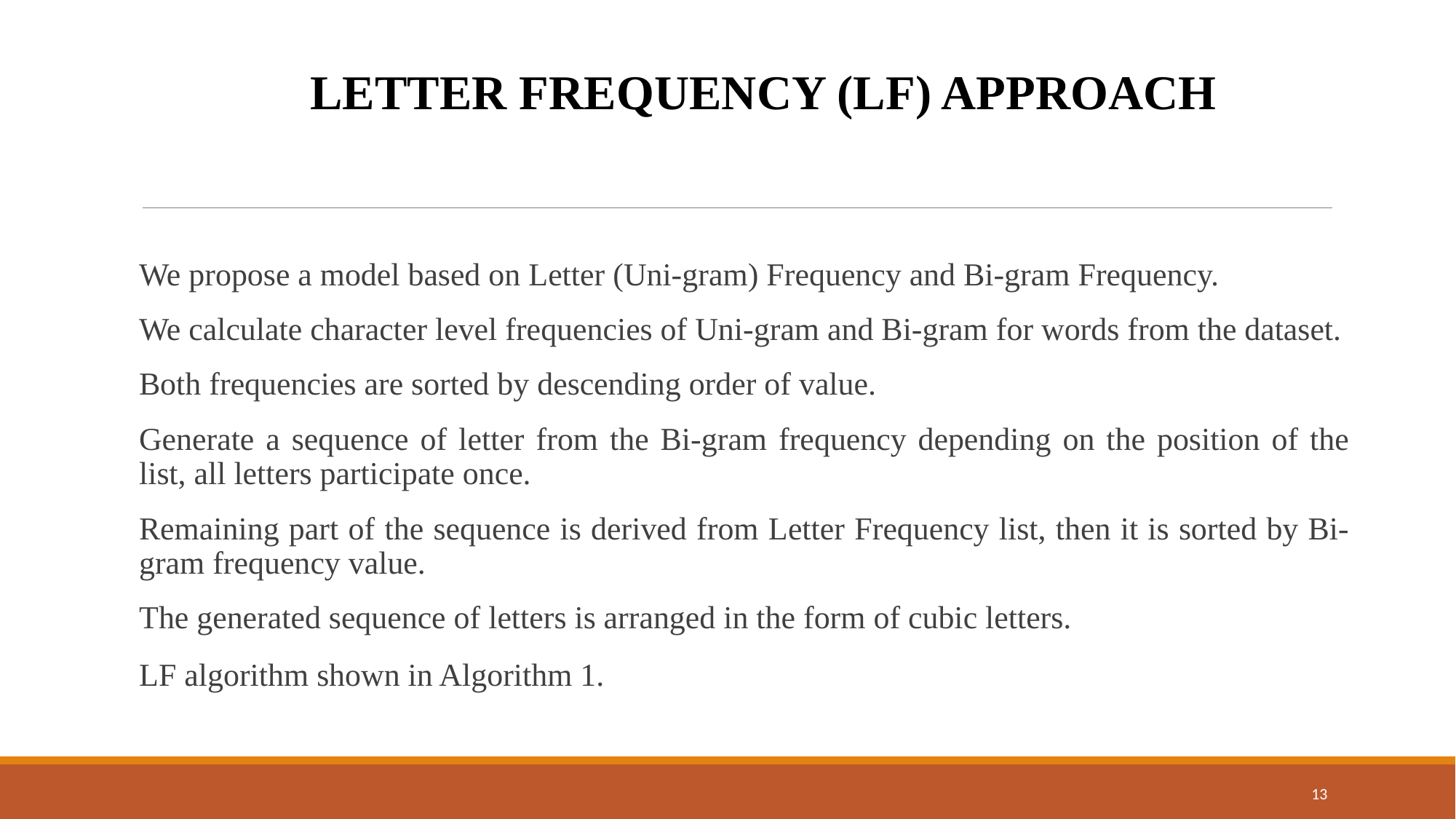

Letter frequency (LF) approach
We propose a model based on Letter (Uni-gram) Frequency and Bi-gram Frequency.
We calculate character level frequencies of Uni-gram and Bi-gram for words from the dataset.
Both frequencies are sorted by descending order of value.
Generate a sequence of letter from the Bi-gram frequency depending on the position of the list, all letters participate once.
Remaining part of the sequence is derived from Letter Frequency list, then it is sorted by Bi-gram frequency value.
The generated sequence of letters is arranged in the form of cubic letters.
LF algorithm shown in Algorithm 1.

13